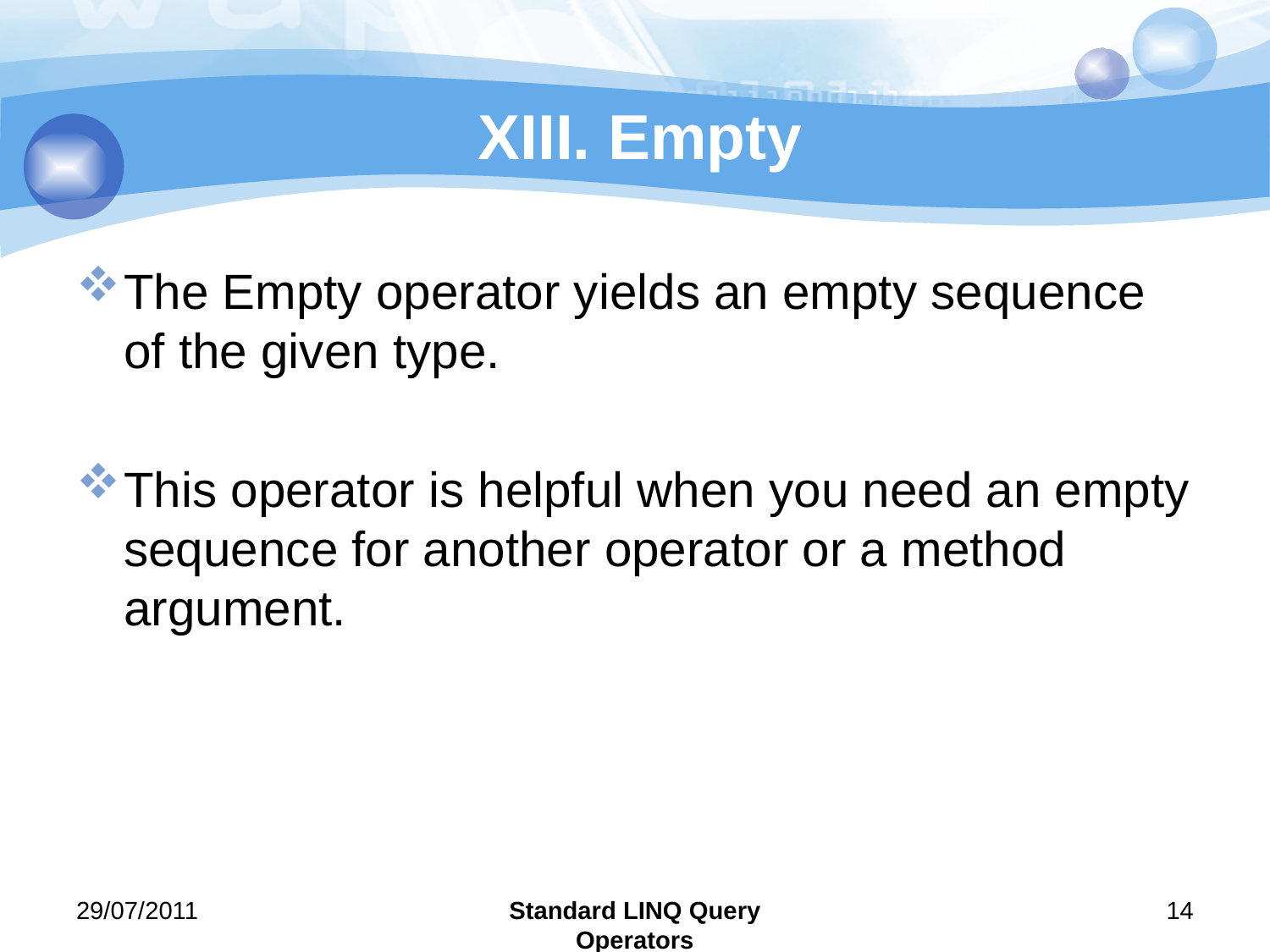

# XIII. Empty
The Empty operator yields an empty sequence of the given type.

This operator is helpful when you need an empty sequence for another operator or a method argument.

29/07/2011
Standard LINQ Query Operators
14